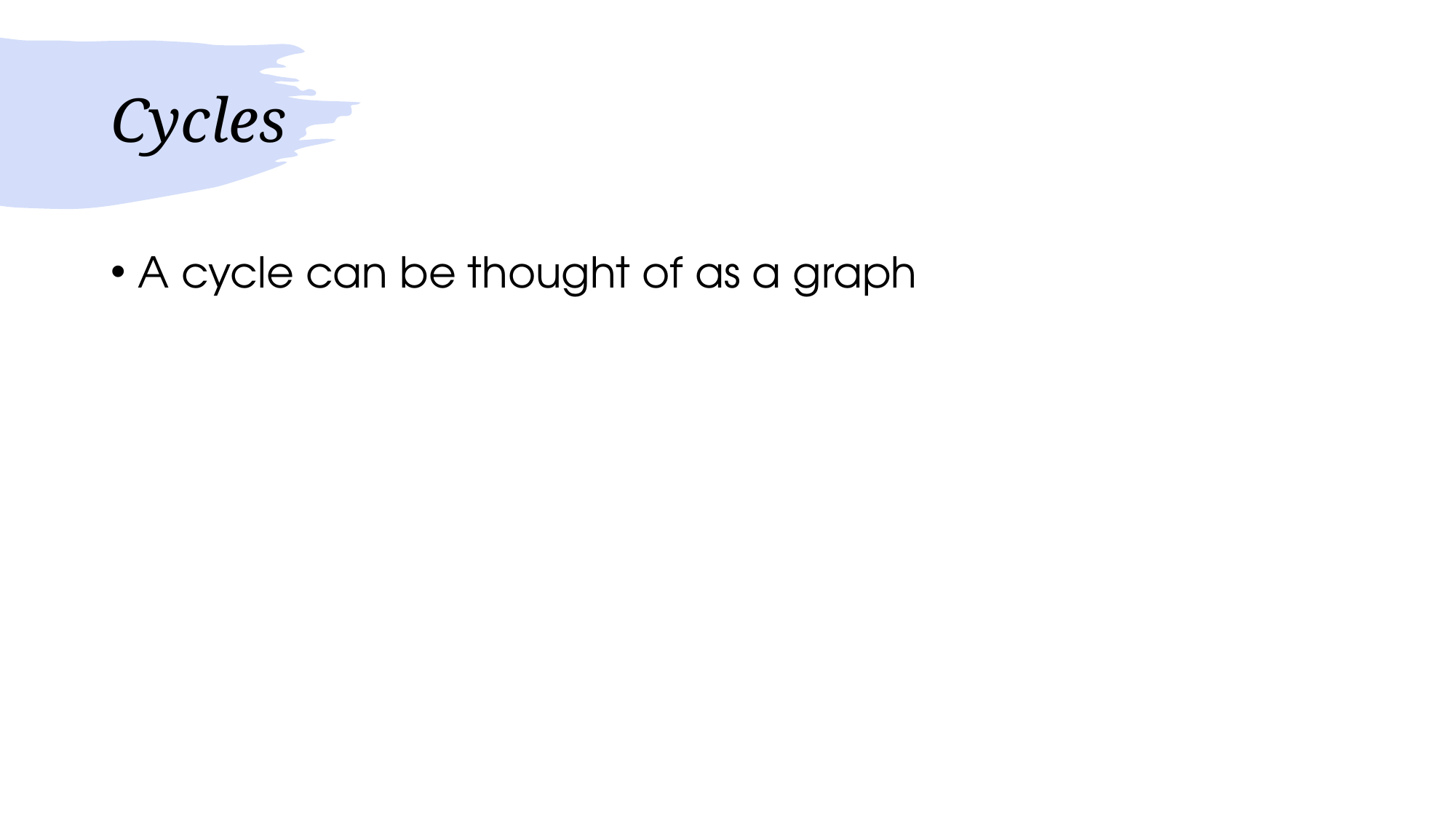

# Cycles
A cycle can be thought of as a graph